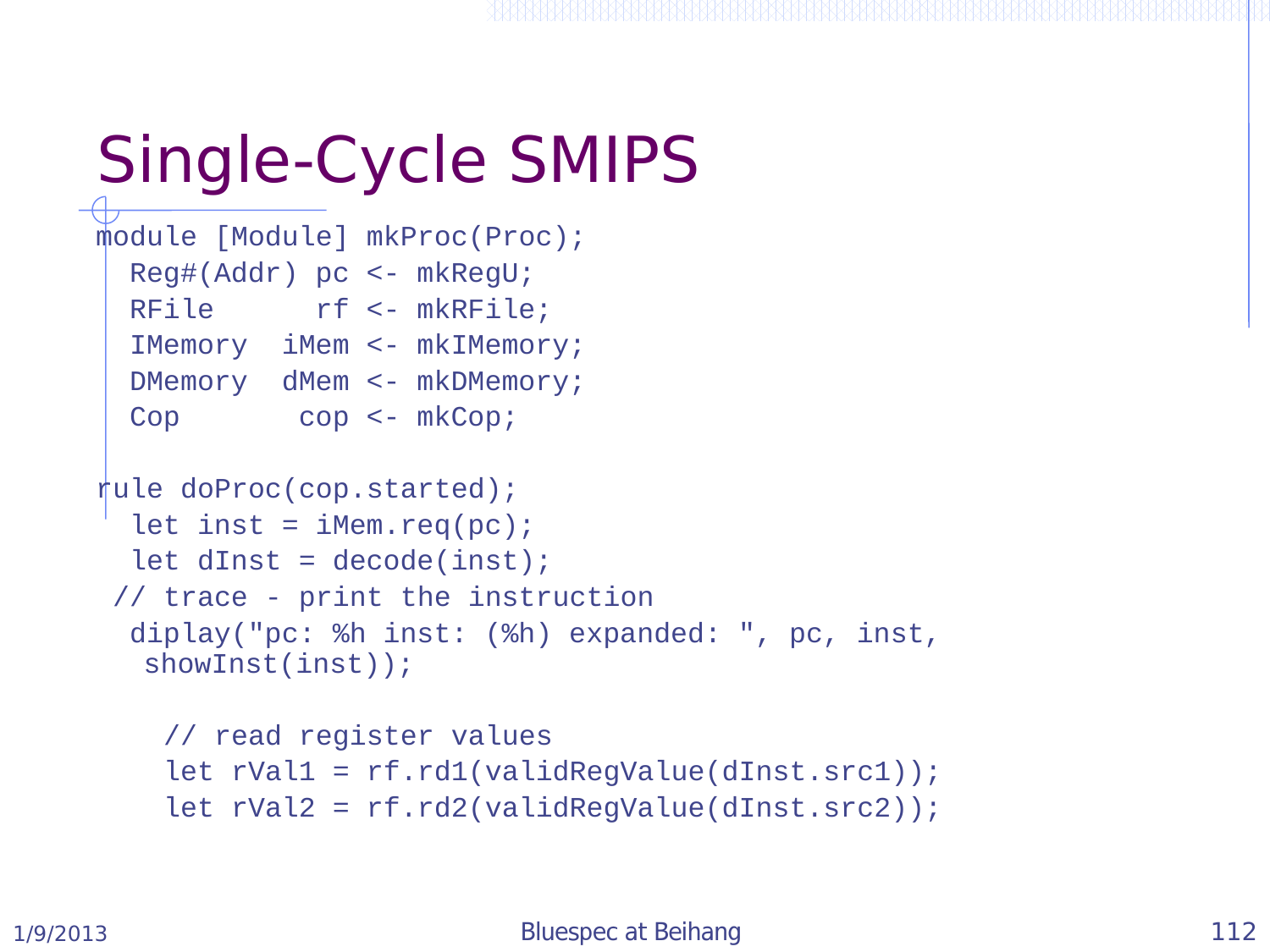

Single-Cycle SMIPS
module [Module] mkProc(Proc);
  Reg#(Addr) pc <- mkRegU;
  RFile      rf <- mkRFile;
  IMemory  iMem <- mkIMemory;
  DMemory  dMem <- mkDMemory;
  Cop       cop <- mkCop;

rule doProc(cop.started);
  let inst = iMem.req(pc);
  let dInst = decode(inst);
 // trace - print the instruction
  diplay("pc: %h inst: (%h) expanded: ", pc, inst, showInst(inst));

    // read register values
    let rVal1 = rf.rd1(validRegValue(dInst.src1));
    let rVal2 = rf.rd2(validRegValue(dInst.src2));
1/9/2013
Bluespec at Beihang
112